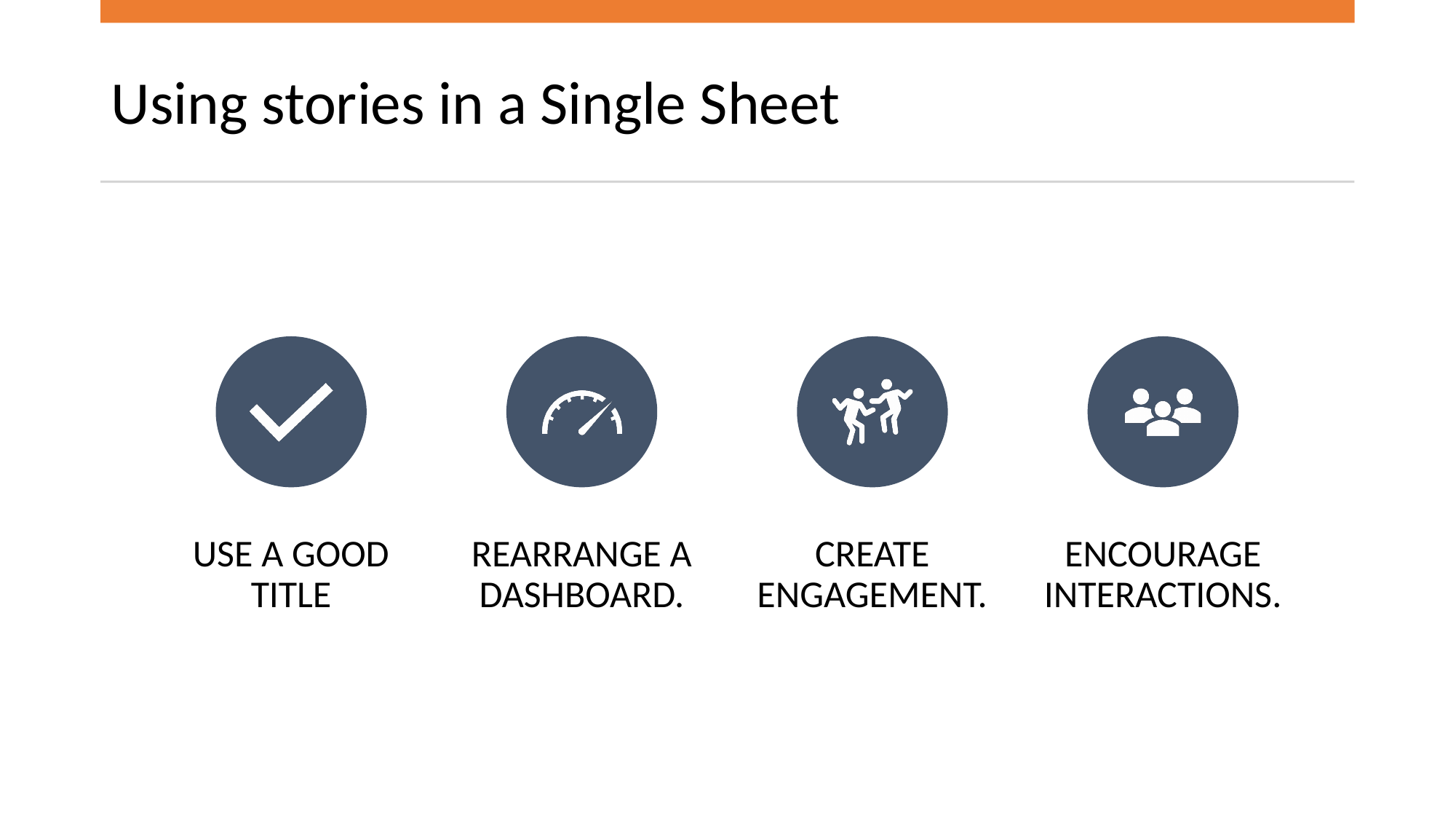

# Using stories in a Single Sheet

Use a good title
Rearrange a dashboard.
Create engagement.
Encourage interactions.